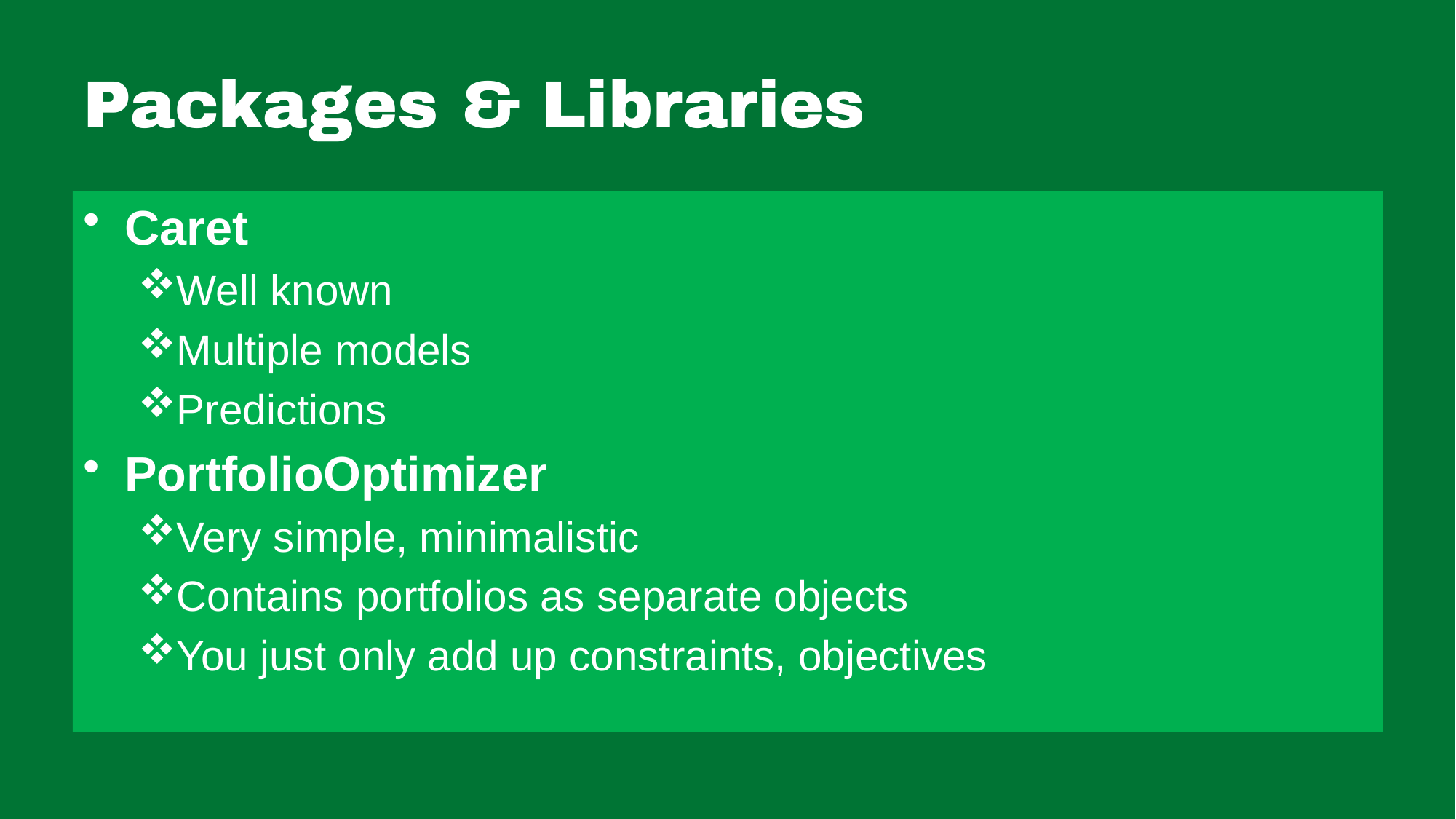

# Packages & Libraries
Caret
Well known
Multiple models
Predictions
PortfolioOptimizer
Very simple, minimalistic
Contains portfolios as separate objects
You just only add up constraints, objectives